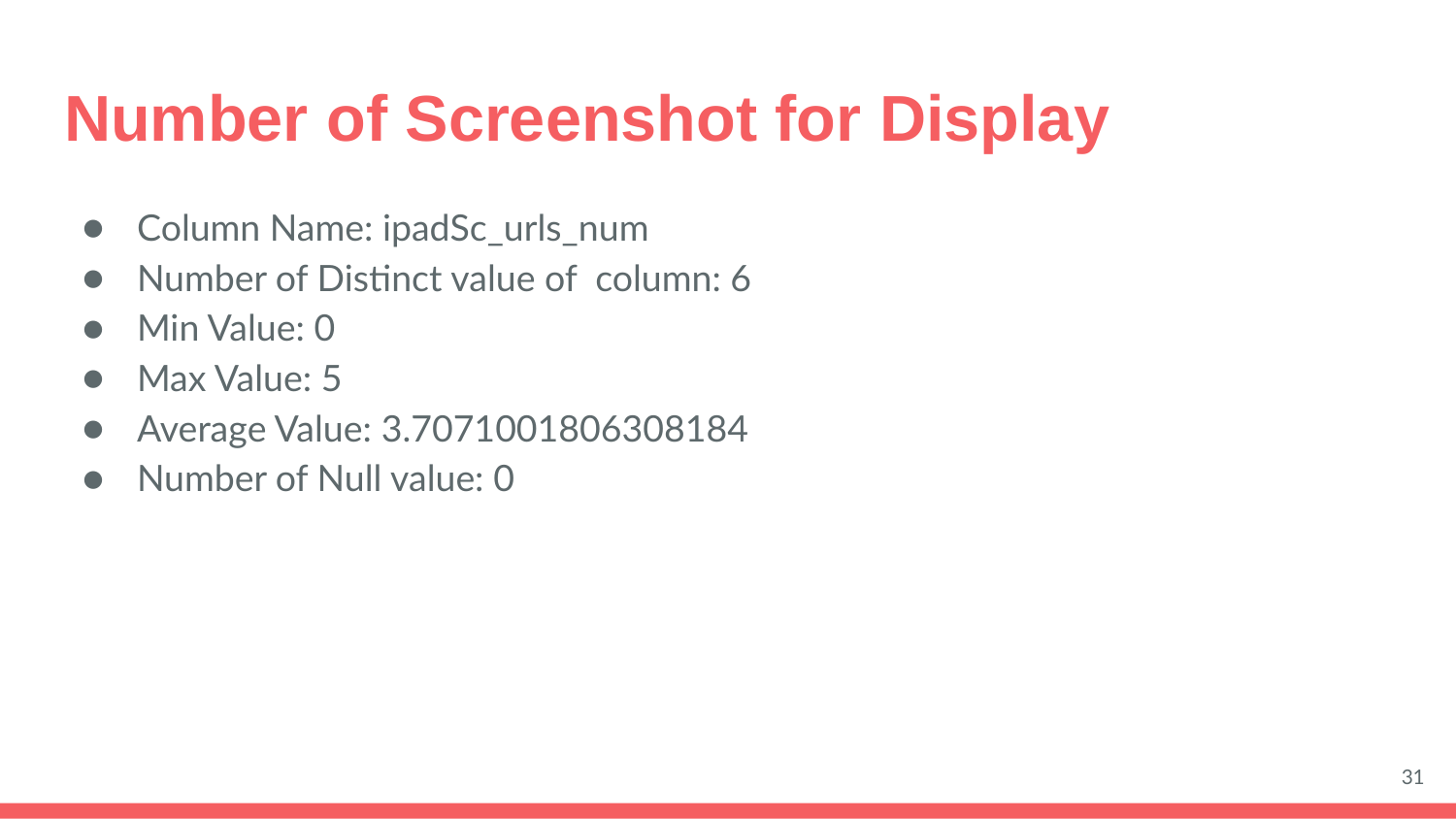

# Number of Screenshot for Display
Column Name: ipadSc_urls_num
Number of Distinct value of  column: 6
Min Value: 0
Max Value: 5
Average Value: 3.7071001806308184
Number of Null value: 0
31